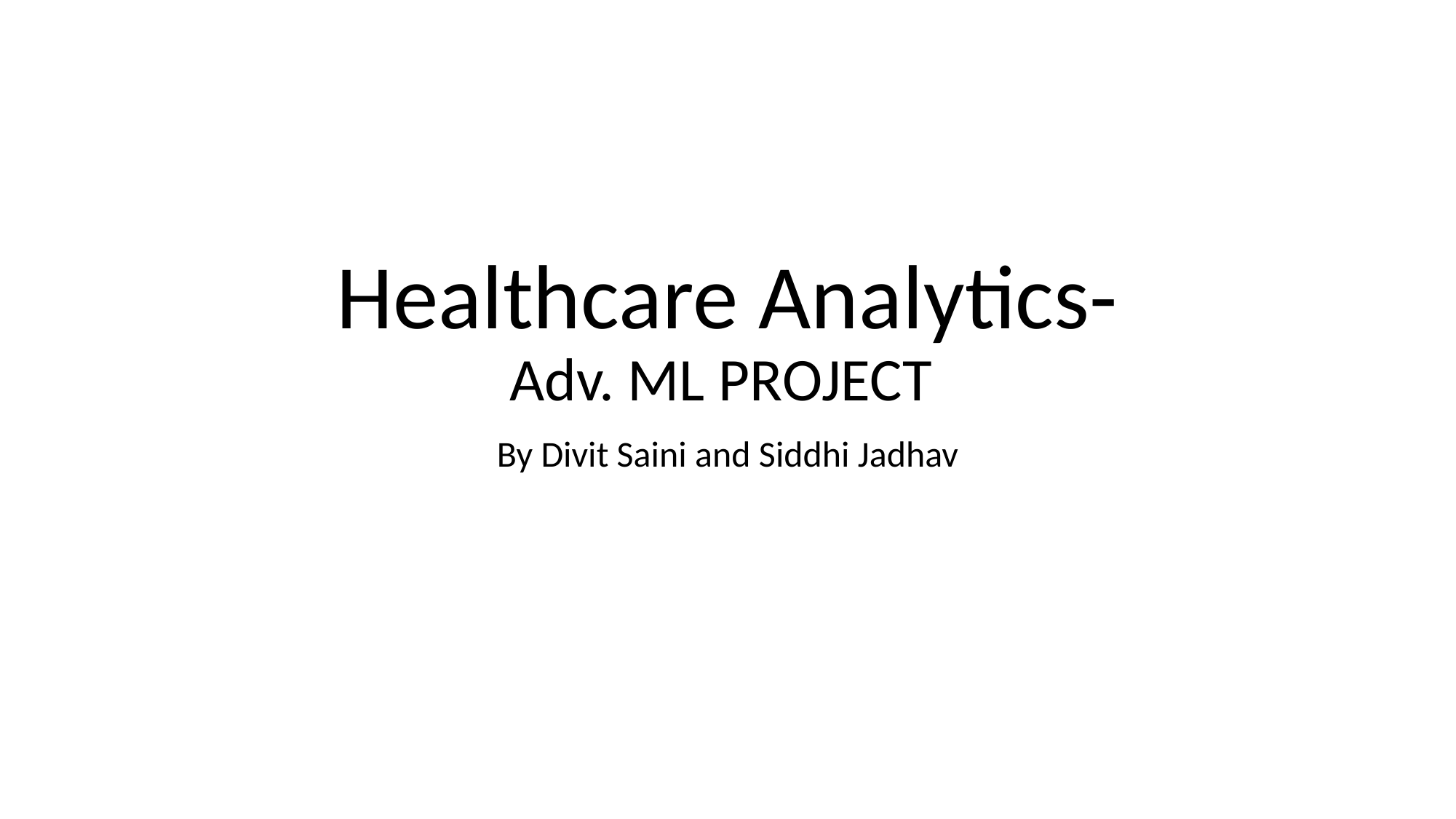

# Healthcare Analytics- Adv. ML PROJECT
By Divit Saini and Siddhi Jadhav